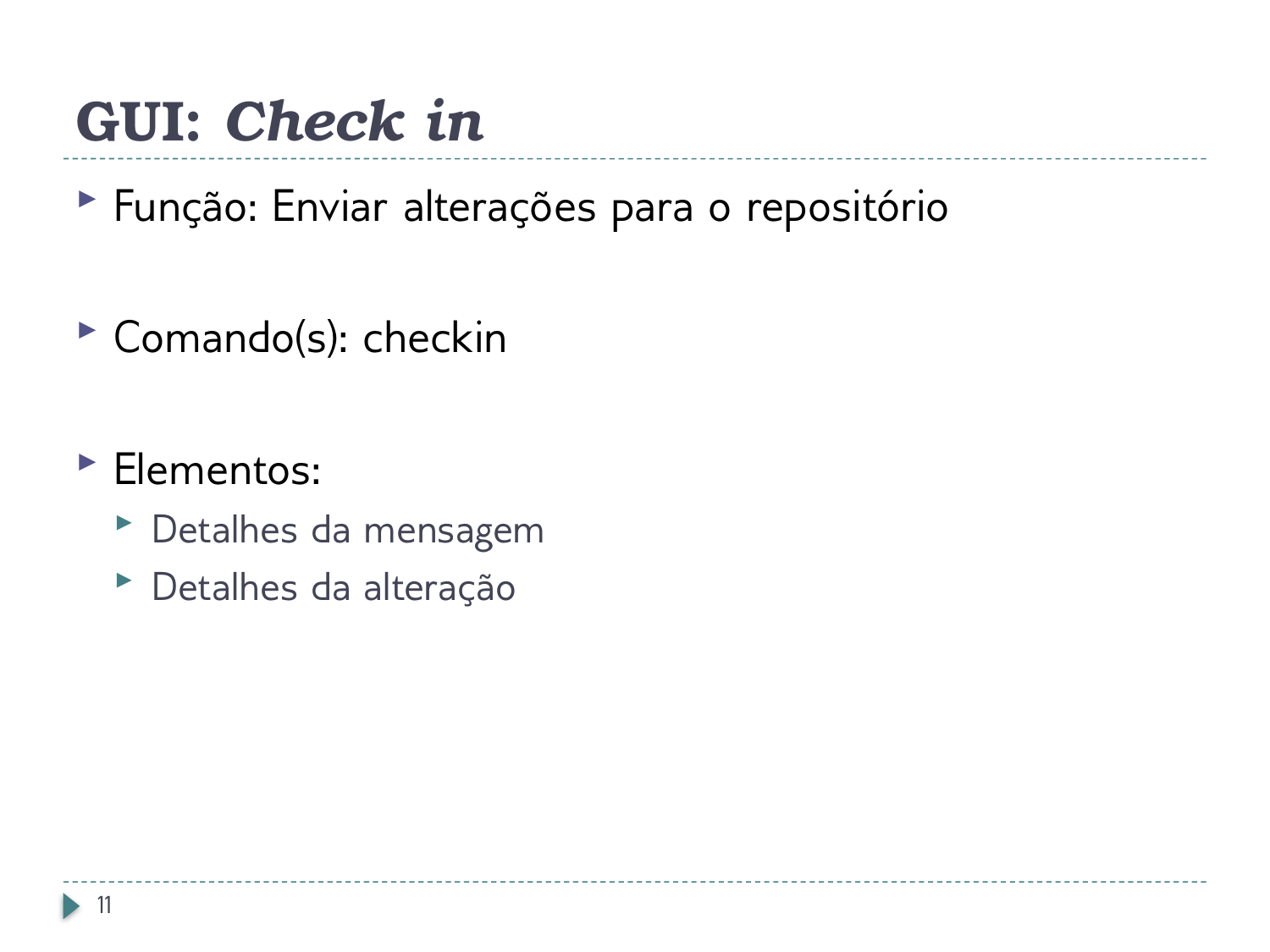

# GUI: Check in
Função: Enviar alterações para o repositório

Comando(s): checkin

Elementos:
Detalhes da mensagem
Detalhes da alteração

11